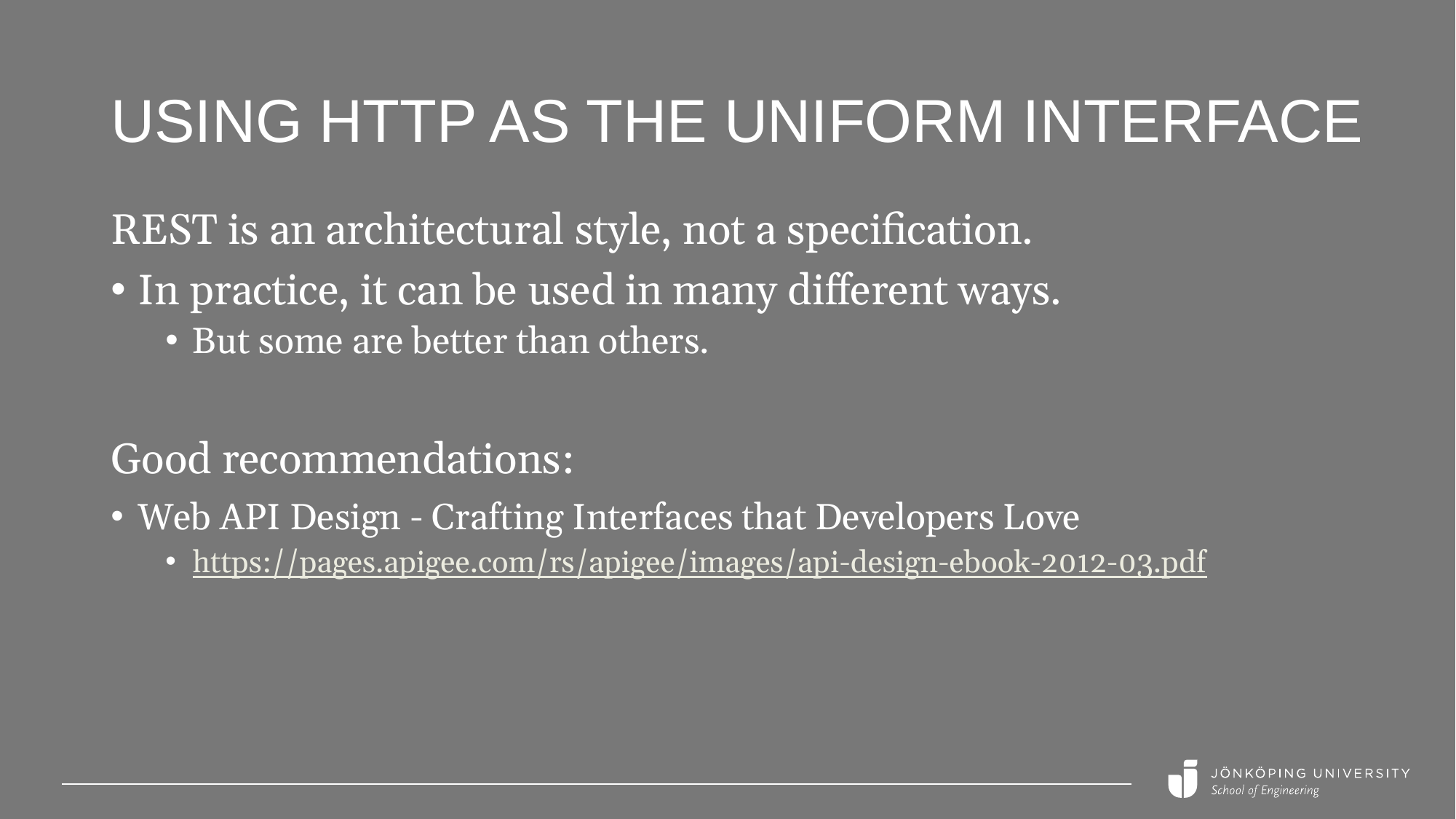

# Using HTTP as the uniform interface
REST is an architectural style, not a specification.
In practice, it can be used in many different ways.
But some are better than others.

Good recommendations:
Web API Design - Crafting Interfaces that Developers Love
https://pages.apigee.com/rs/apigee/images/api-design-ebook-2012-03.pdf